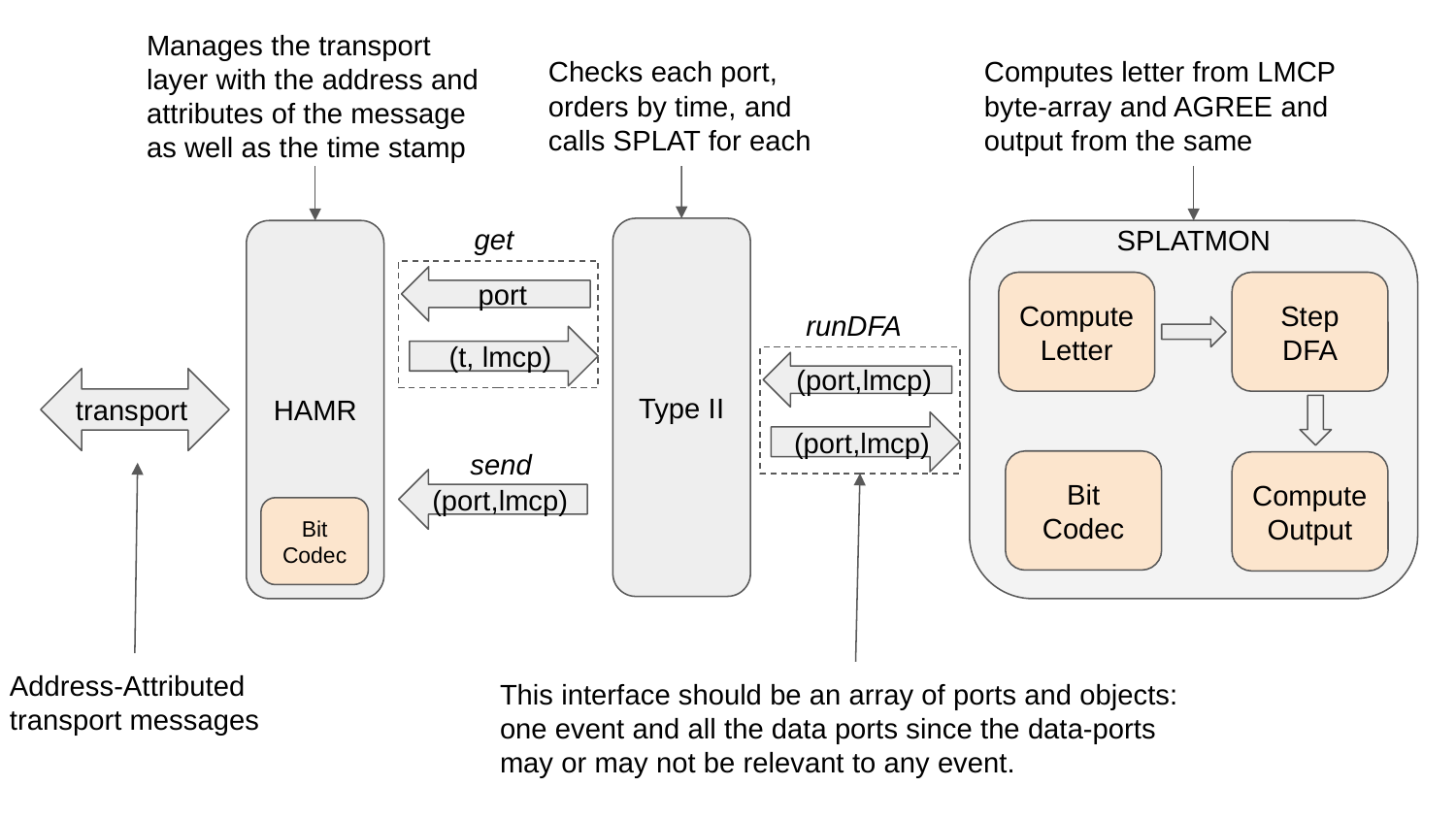

Manages the transport layer with the address and attributes of the message as well as the time stamp
Checks each port, orders by time, and calls SPLAT for each
Computes letter from LMCP byte-array and AGREE and output from the same
get
Type II
HAMR
SPLATMON

port
Compute Letter
Step DFA
runDFA

 (t, lmcp)

(port,lmcp)
transport

 (port,lmcp)
send
Bit
Codec
Compute Output
(port,lmcp)
Bit
Codec
Address-Attributed transport messages
This interface should be an array of ports and objects: one event and all the data ports since the data-ports may or may not be relevant to any event.